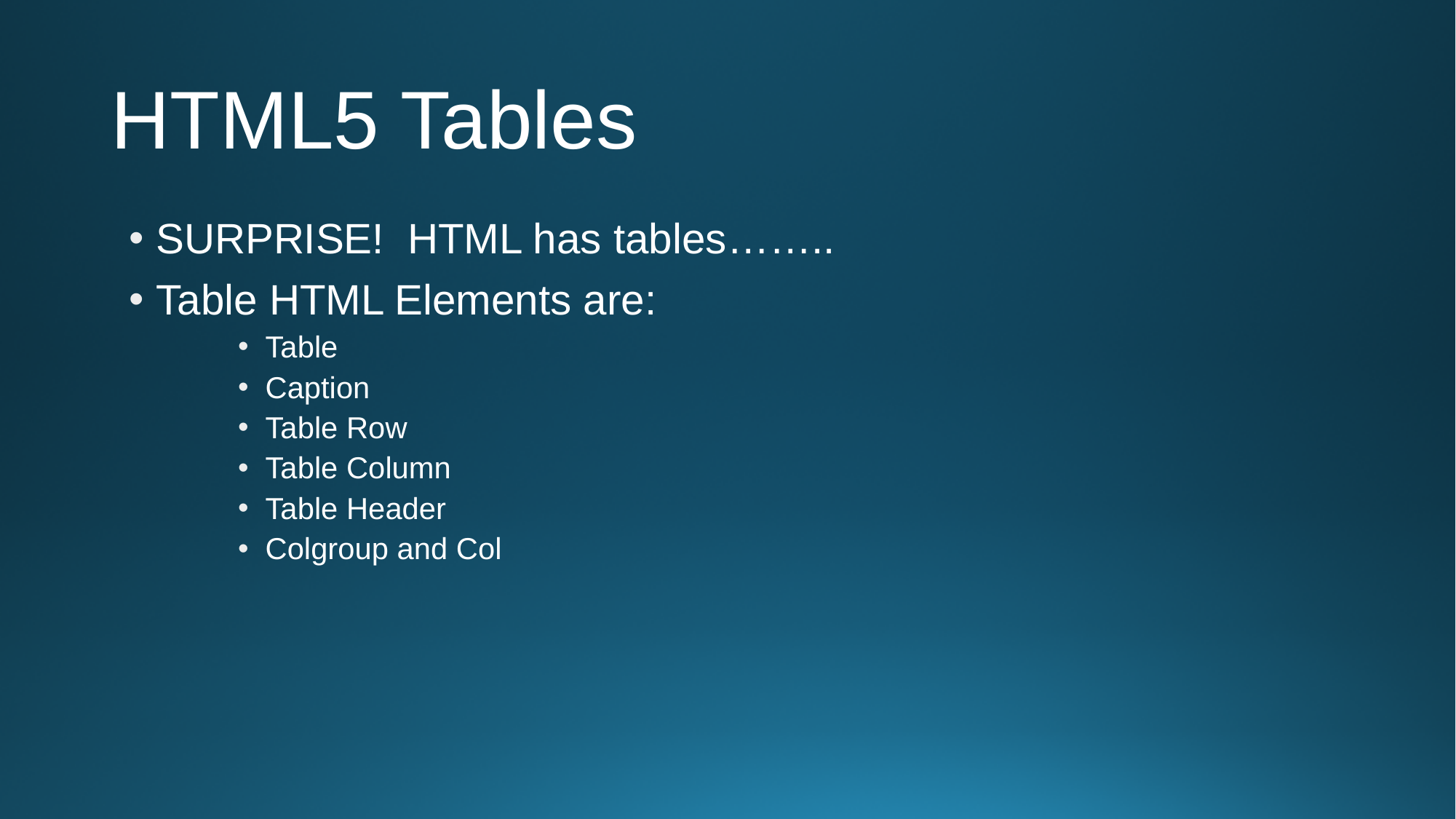

# HTML5 Tables
SURPRISE!  HTML has tables……..
Table HTML Elements are:
Table
Caption
Table Row
Table Column
Table Header
Colgroup and Col